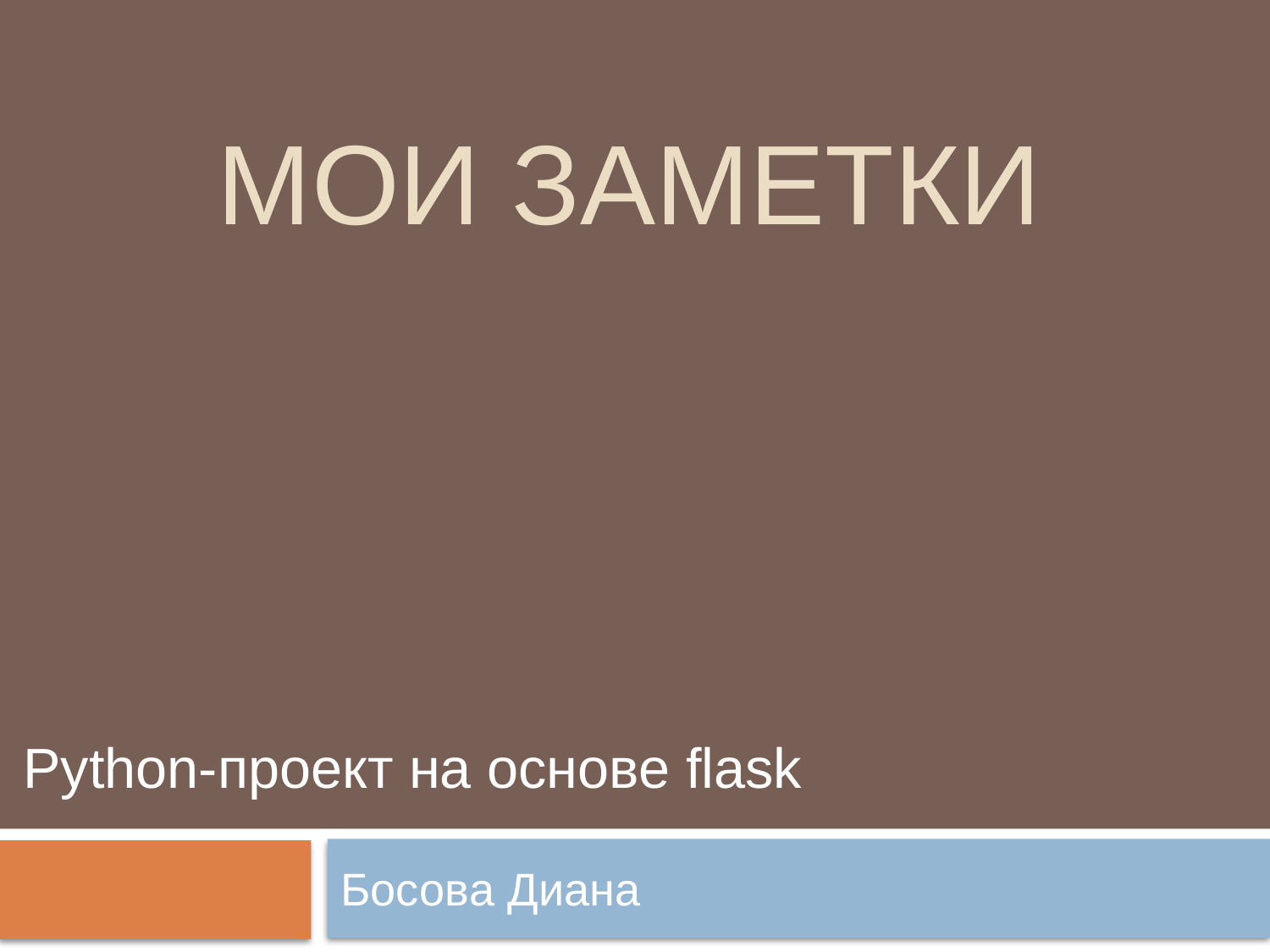

# Мои заметки
Python-проект на основе flask
Босова Диана